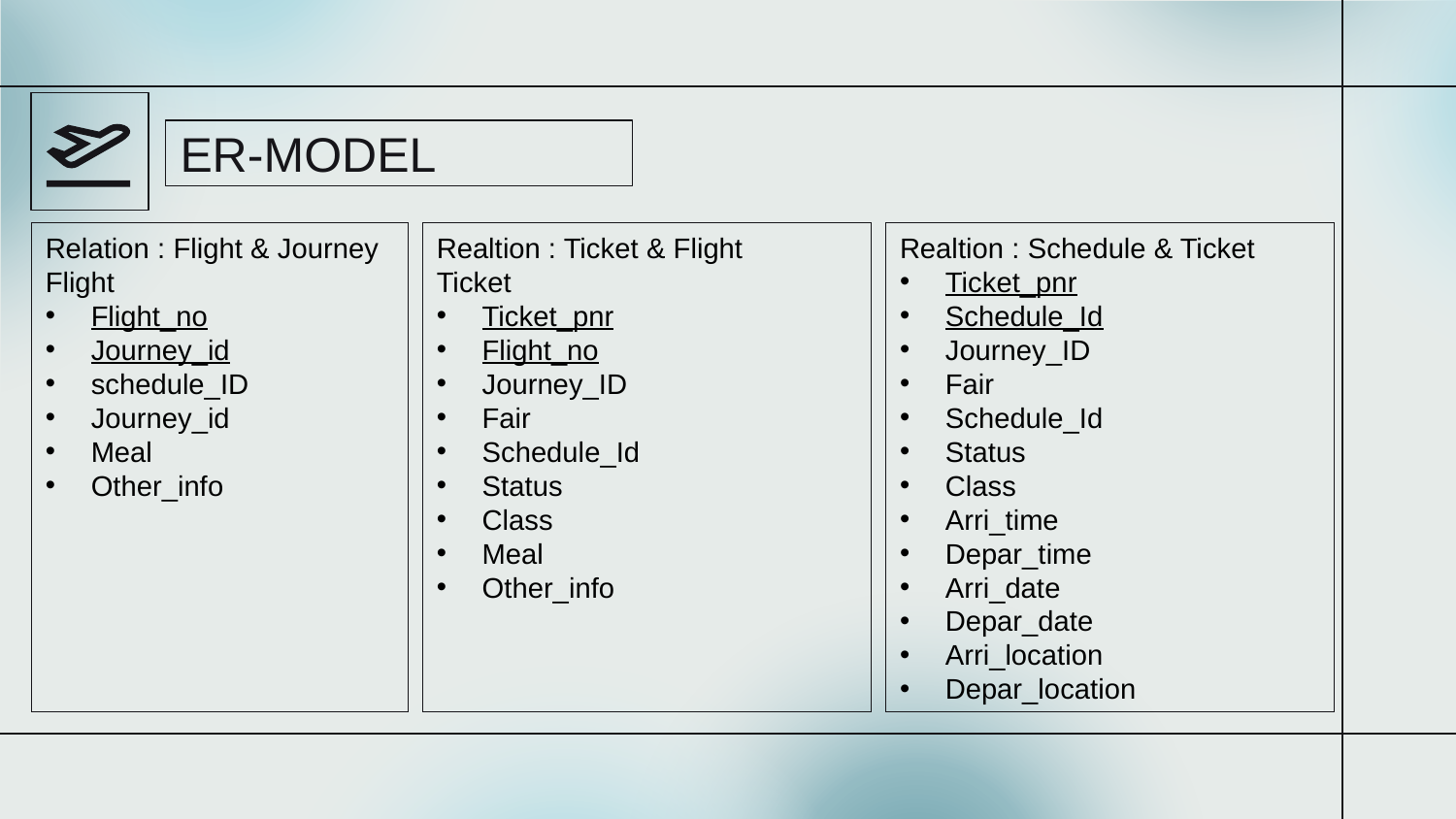

# ER-MODEL
Relation : Flight & Journey
Flight
Flight_no
Journey_id
schedule_ID
Journey_id
Meal
Other_info

Realtion : Ticket & Flight
Ticket
Ticket_pnr
Flight_no
Journey_ID
Fair
Schedule_Id
Status
Class
Meal
Other_info

Realtion : Schedule & Ticket
Ticket_pnr
Schedule_Id
Journey_ID
Fair
Schedule_Id
Status
Class
Arri_time
Depar_time
Arri_date
Depar_date
Arri_location
Depar_location